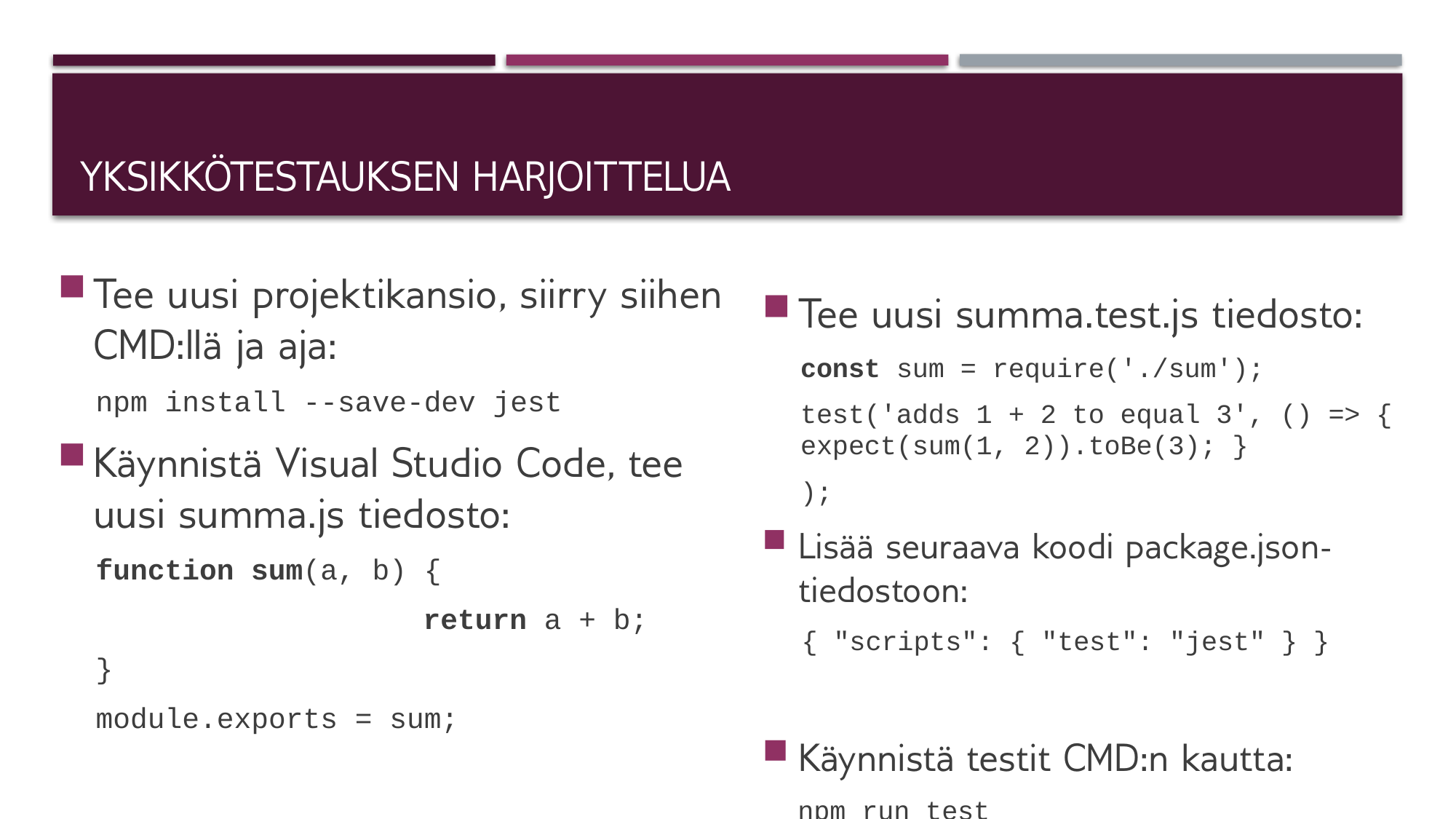

# YKSIKKÖTESTAUKSEN HARJOITTELUA
Tee uusi projektikansio, siirry siihen CMD:llä ja aja:
npm install --save-dev jest
Käynnistä Visual Studio Code, tee uusi summa.js tiedosto:
function sum(a, b) {
			return a + b;
}
module.exports = sum;
Tee uusi summa.test.js tiedosto:
const sum = require('./sum');
test('adds 1 + 2 to equal 3', () => { expect(sum(1, 2)).toBe(3); }
);
Lisää seuraava koodi package.json-tiedostoon:
    { "scripts": { "test": "jest" } }

Käynnistä testit CMD:n kautta:
    npm run test